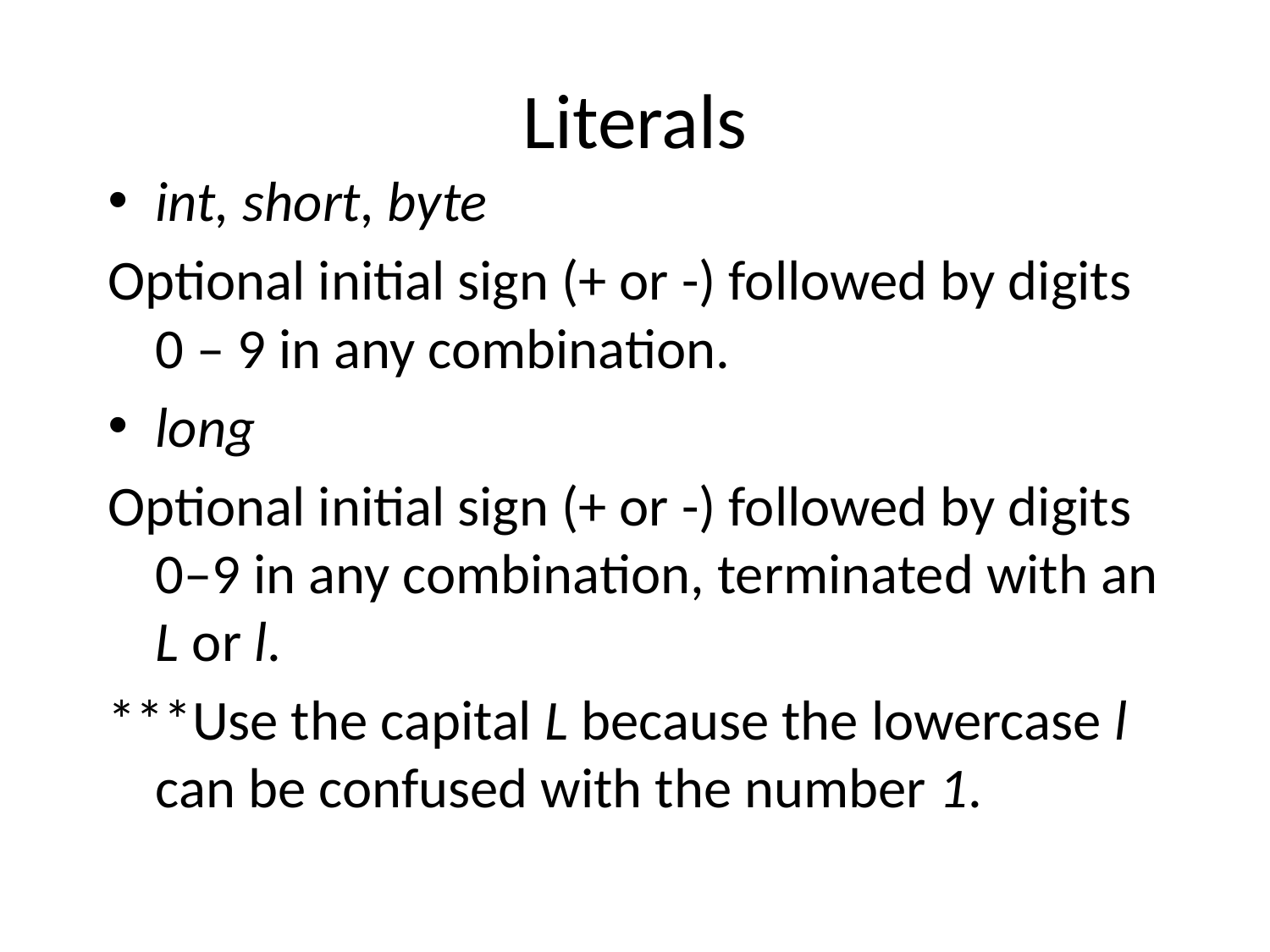

# Literals
int, short, byte
Optional initial sign (+ or -) followed by digits 0 – 9 in any combination.
long
Optional initial sign (+ or -) followed by digits 0–9 in any combination, terminated with an L or l.
***Use the capital L because the lowercase l can be confused with the number 1.